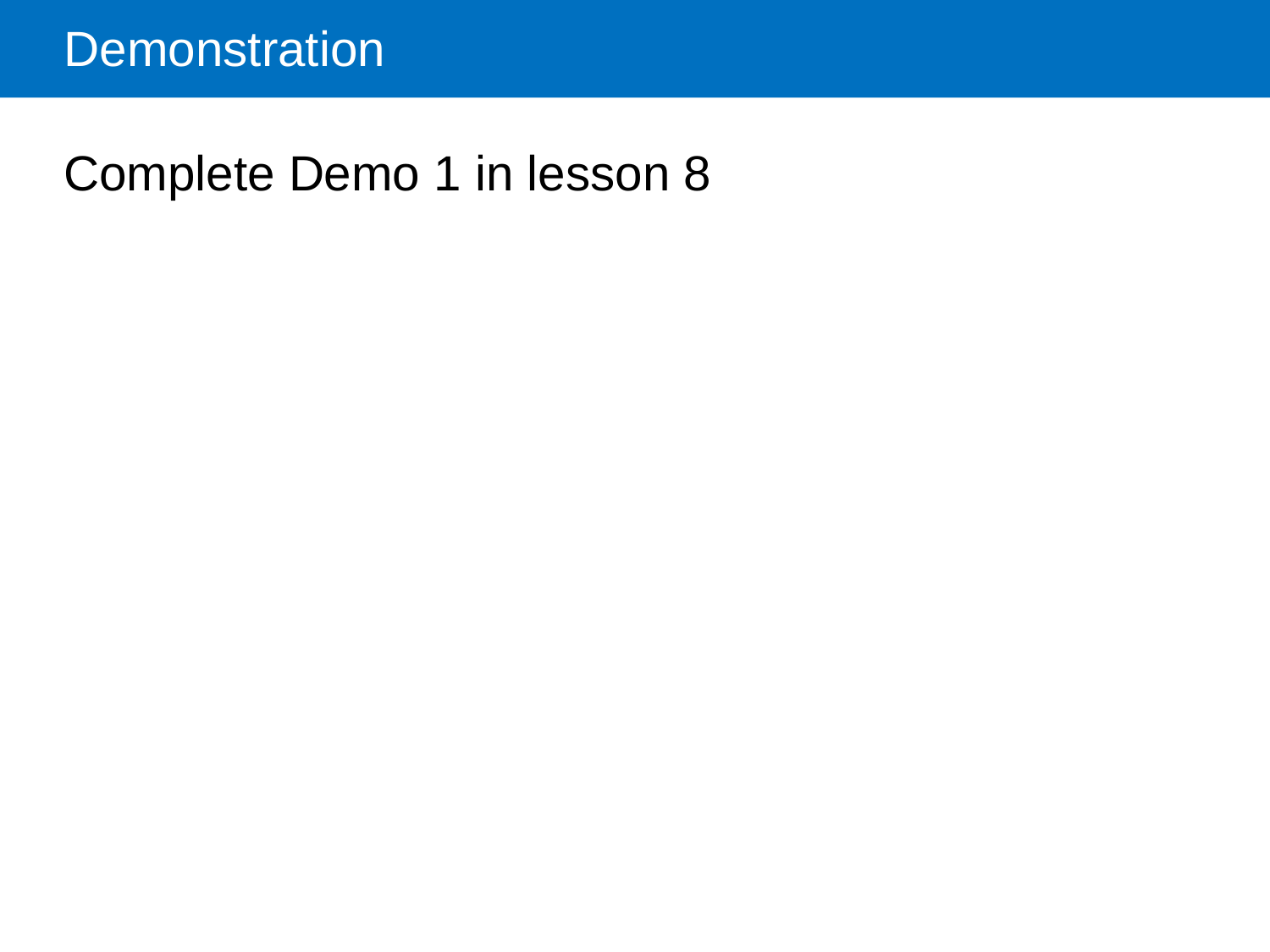

# Demonstration
Complete Demo 1 in lesson 8